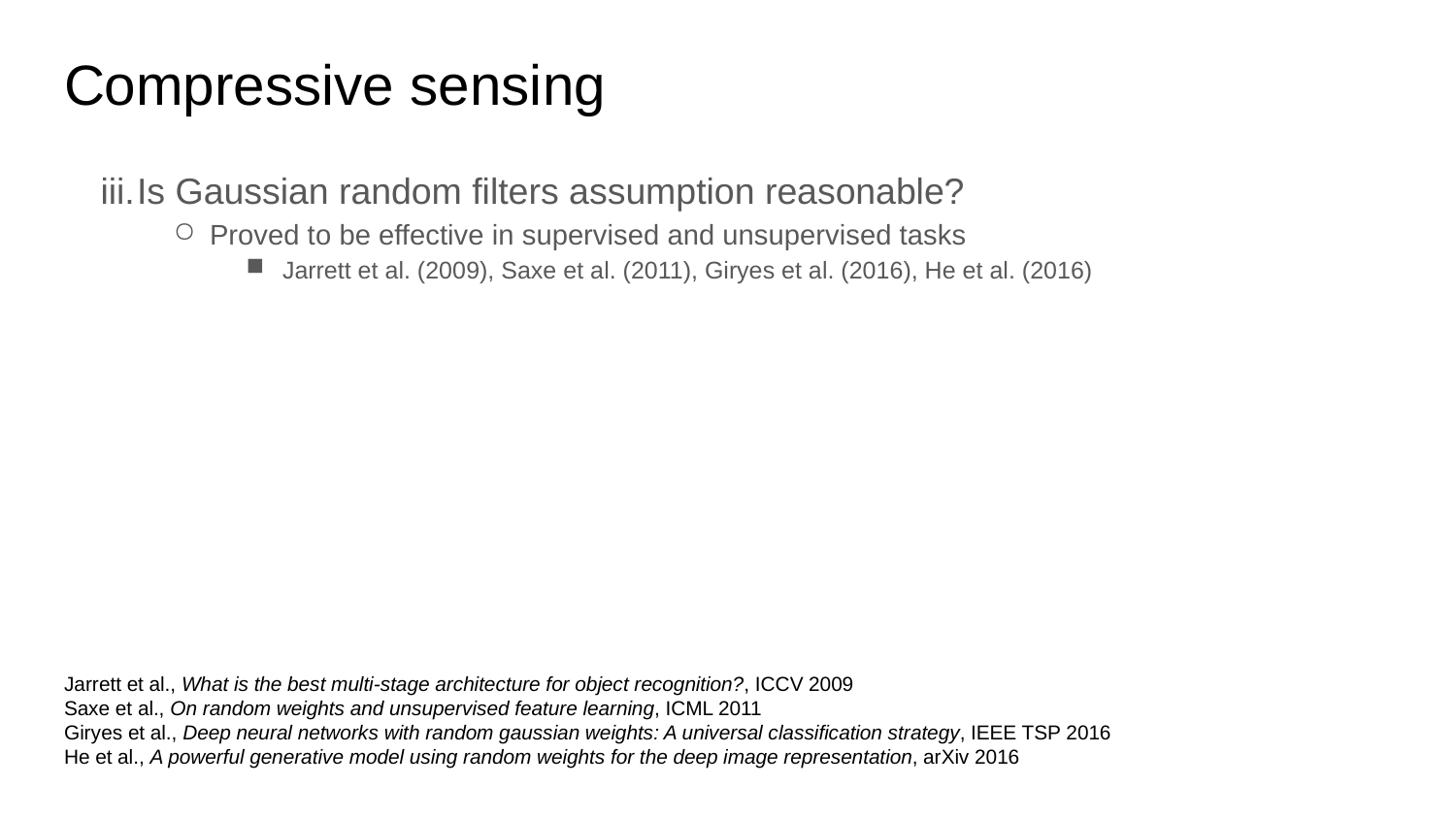

# Compressive sensing
Is Gaussian random filters assumption reasonable?
Proved to be effective in supervised and unsupervised tasks
Jarrett et al. (2009), Saxe et al. (2011), Giryes et al. (2016), He et al. (2016)
Jarrett et al., What is the best multi-stage architecture for object recognition?, ICCV 2009
Saxe et al., On random weights and unsupervised feature learning, ICML 2011
Giryes et al., Deep neural networks with random gaussian weights: A universal classification strategy, IEEE TSP 2016
He et al., A powerful generative model using random weights for the deep image representation, arXiv 2016